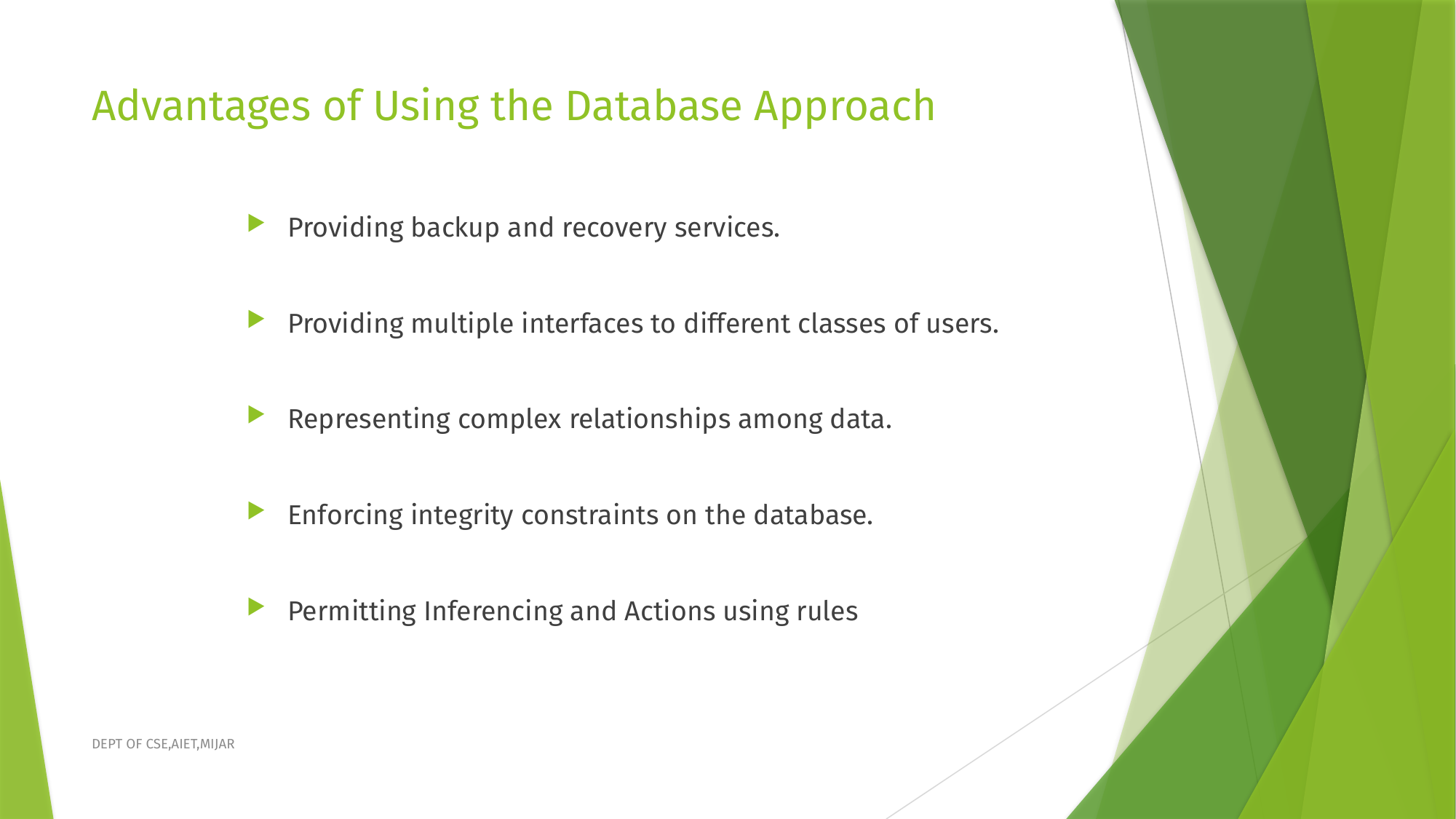

# Advantages of Using the Database Approach
Providing backup and recovery services.

Providing multiple interfaces to different classes of users.

Representing complex relationships among data.

Enforcing integrity constraints on the database.

Permitting Inferencing and Actions using rules
DEPT OF CSE,AIET,MIJAR